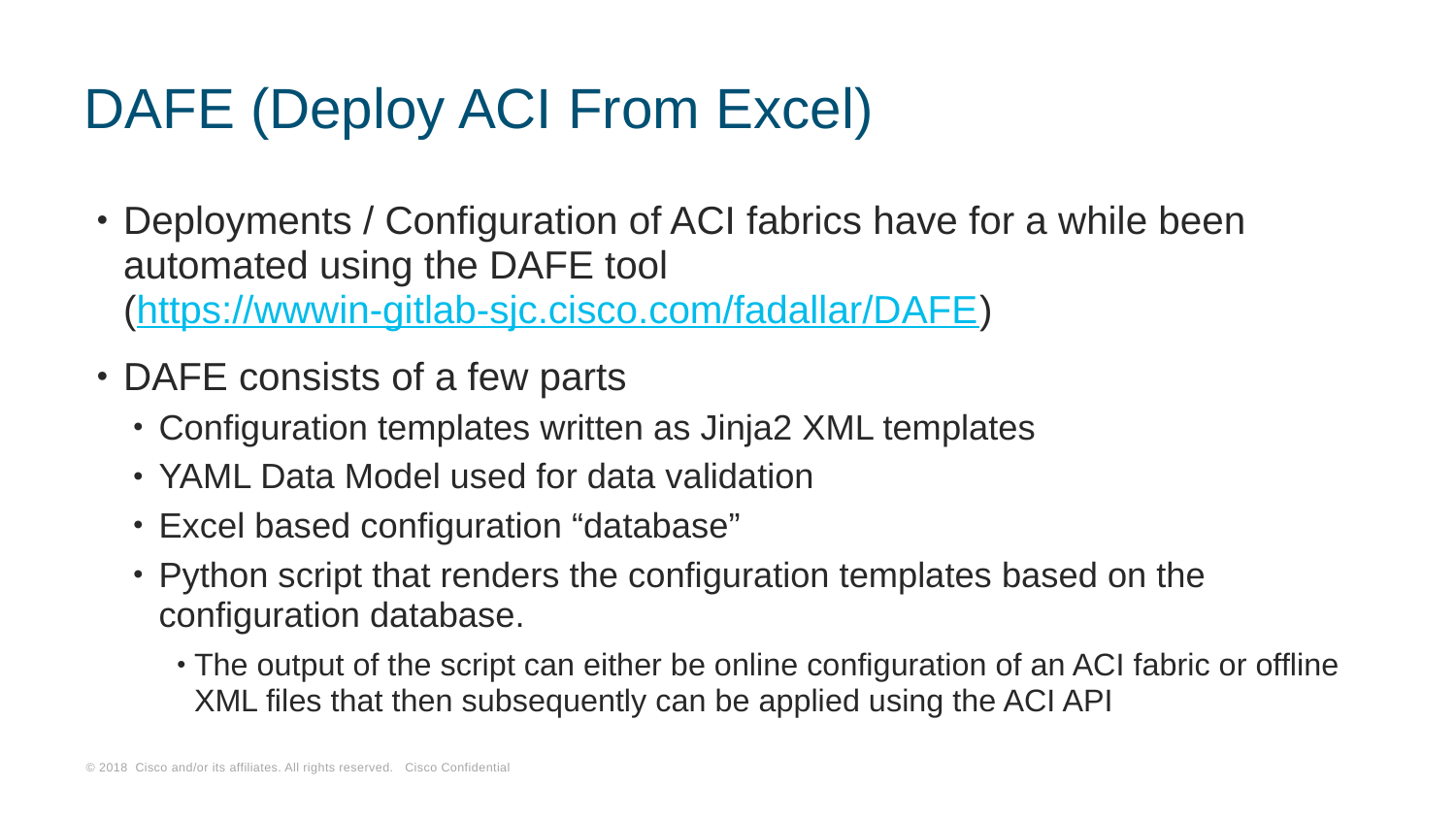

# DAFE (Deploy ACI From Excel)
Deployments / Configuration of ACI fabrics have for a while been automated using the DAFE tool
(https://wwwin-gitlab-sjc.cisco.com/fadallar/DAFE)
DAFE consists of a few parts
Configuration templates written as Jinja2 XML templates
YAML Data Model used for data validation
Excel based configuration “database”
Python script that renders the configuration templates based on the configuration database.
The output of the script can either be online configuration of an ACI fabric or offline XML files that then subsequently can be applied using the ACI API